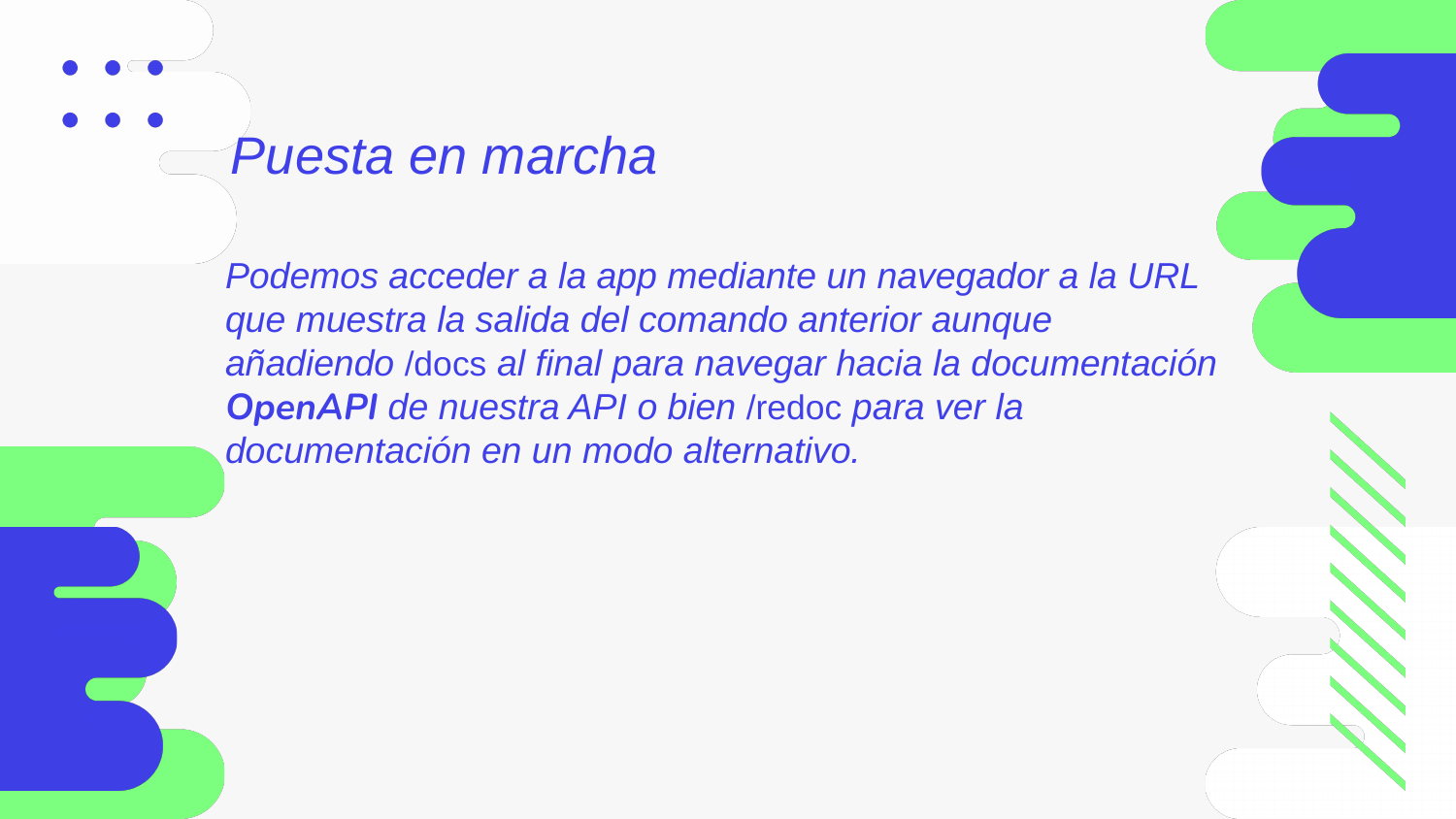

Puesta en marcha
Podemos acceder a la app mediante un navegador a la URL que muestra la salida del comando anterior aunque añadiendo /docs al final para navegar hacia la documentación OpenAPI de nuestra API o bien /redoc para ver la documentación en un modo alternativo.